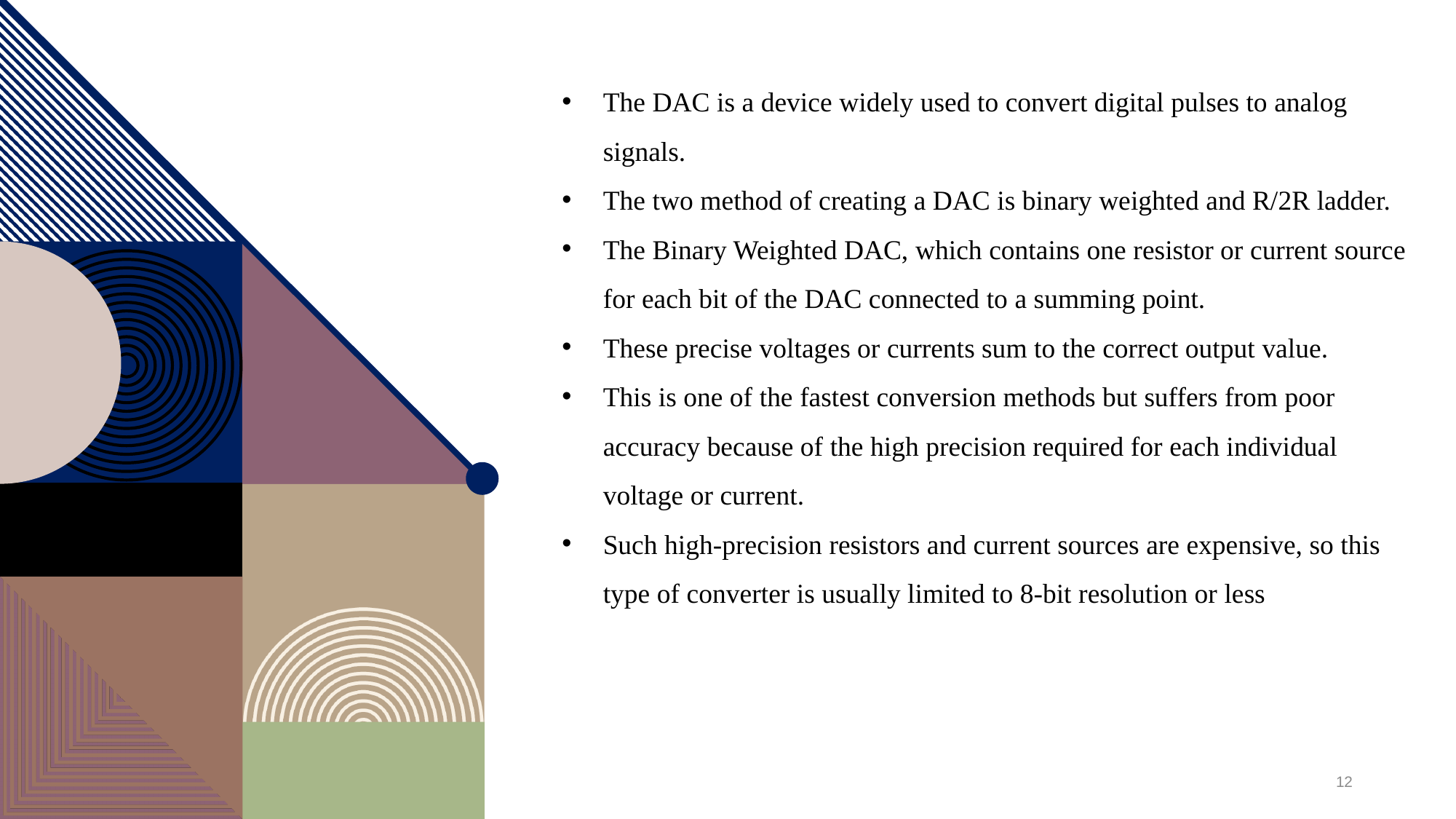

The DAC is a device widely used to convert digital pulses to analog signals.
The two method of creating a DAC is binary weighted and R/2R ladder.
The Binary Weighted DAC, which contains one resistor or current source for each bit of the DAC connected to a summing point.
These precise voltages or currents sum to the correct output value.
This is one of the fastest conversion methods but suffers from poor accuracy because of the high precision required for each individual voltage or current.
Such high-precision resistors and current sources are expensive, so this type of converter is usually limited to 8-bit resolution or less
12